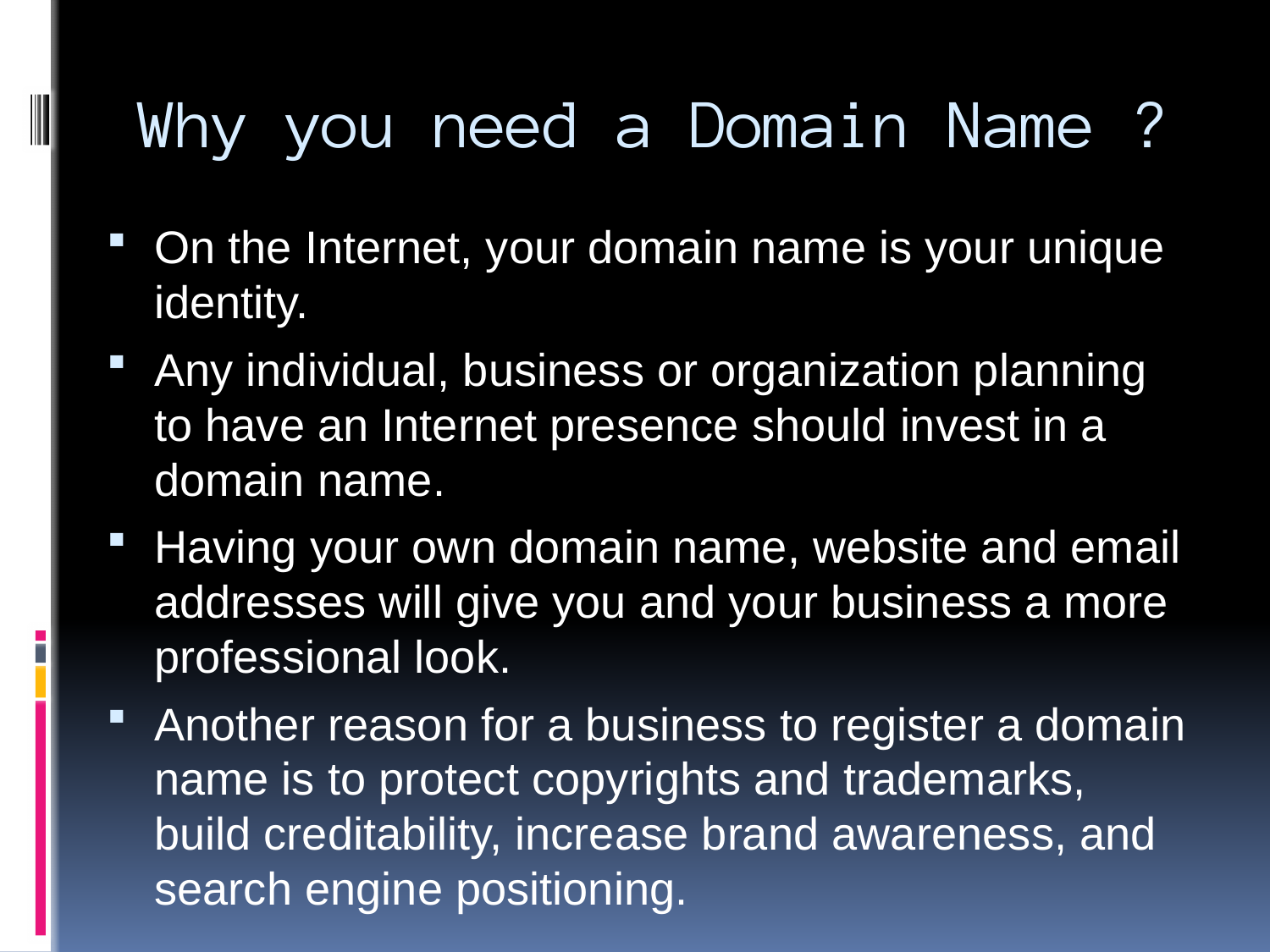

# Why you need a Domain Name ?
On the Internet, your domain name is your unique identity.
Any individual, business or organization planning to have an Internet presence should invest in a domain name.
Having your own domain name, website and email addresses will give you and your business a more professional look.
Another reason for a business to register a domain name is to protect copyrights and trademarks, build creditability, increase brand awareness, and search engine positioning.